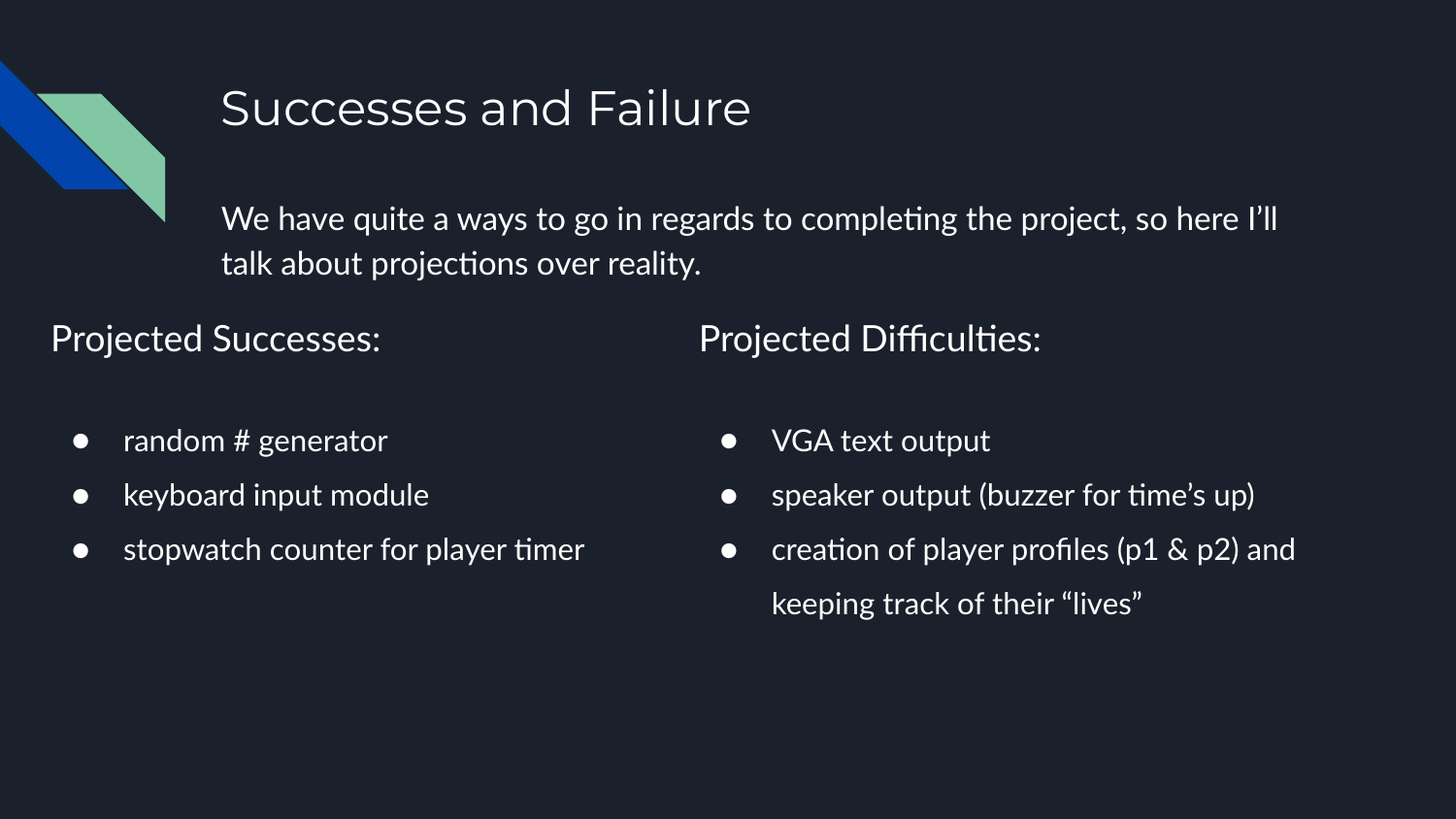

# Successes and Failure
We have quite a ways to go in regards to completing the project, so here I’ll talk about projections over reality.

Projected Successes:

random # generator
keyboard input module
stopwatch counter for player timer
Projected Difficulties:

VGA text output
speaker output (buzzer for time’s up)
creation of player profiles (p1 & p2) and keeping track of their “lives”